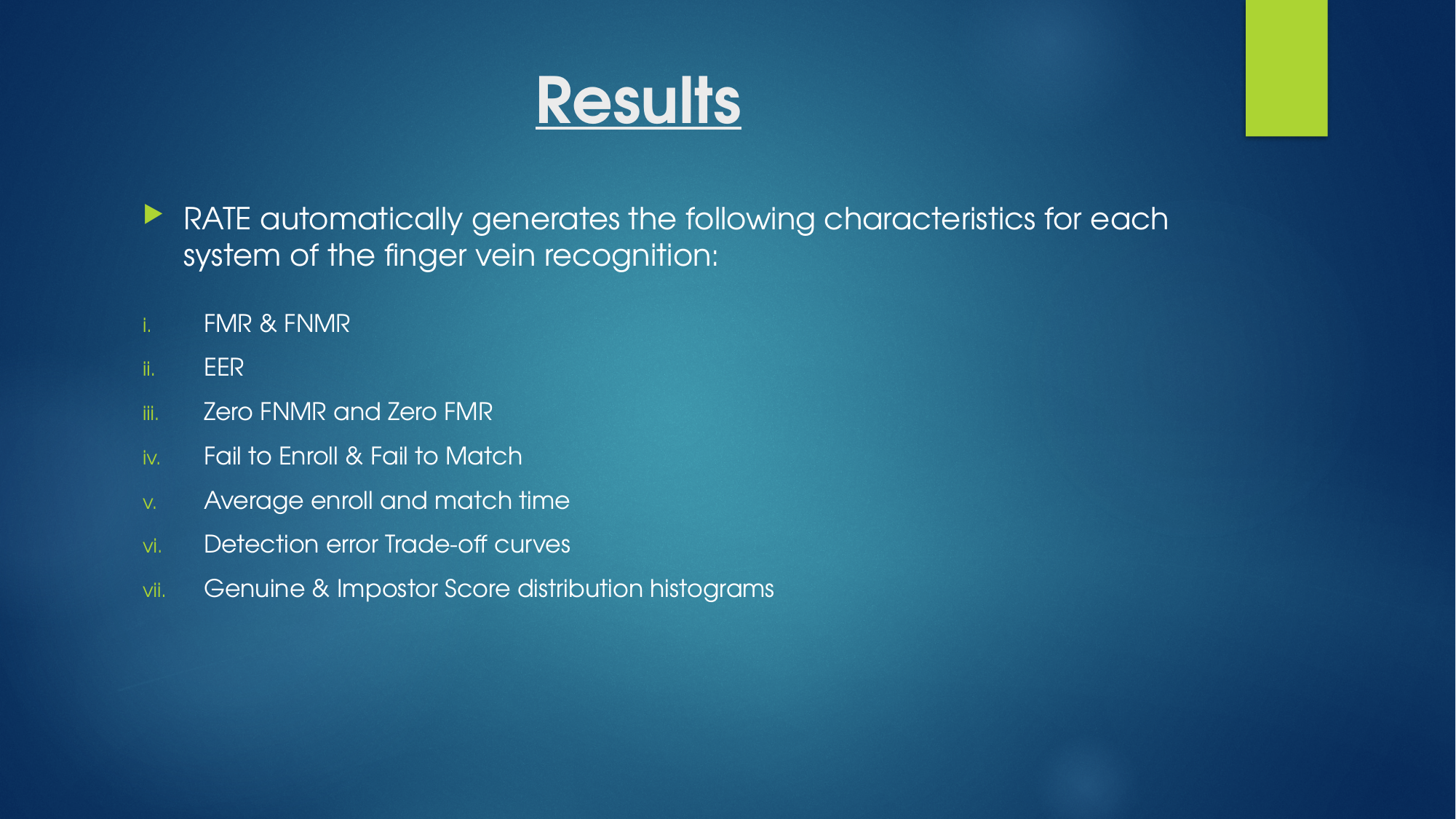

# Results
RATE automatically generates the following characteristics for each system of the finger vein recognition:

FMR & FNMR
EER
Zero FNMR and Zero FMR
Fail to Enroll & Fail to Match
Average enroll and match time
Detection error Trade-off curves
Genuine & Impostor Score distribution histograms